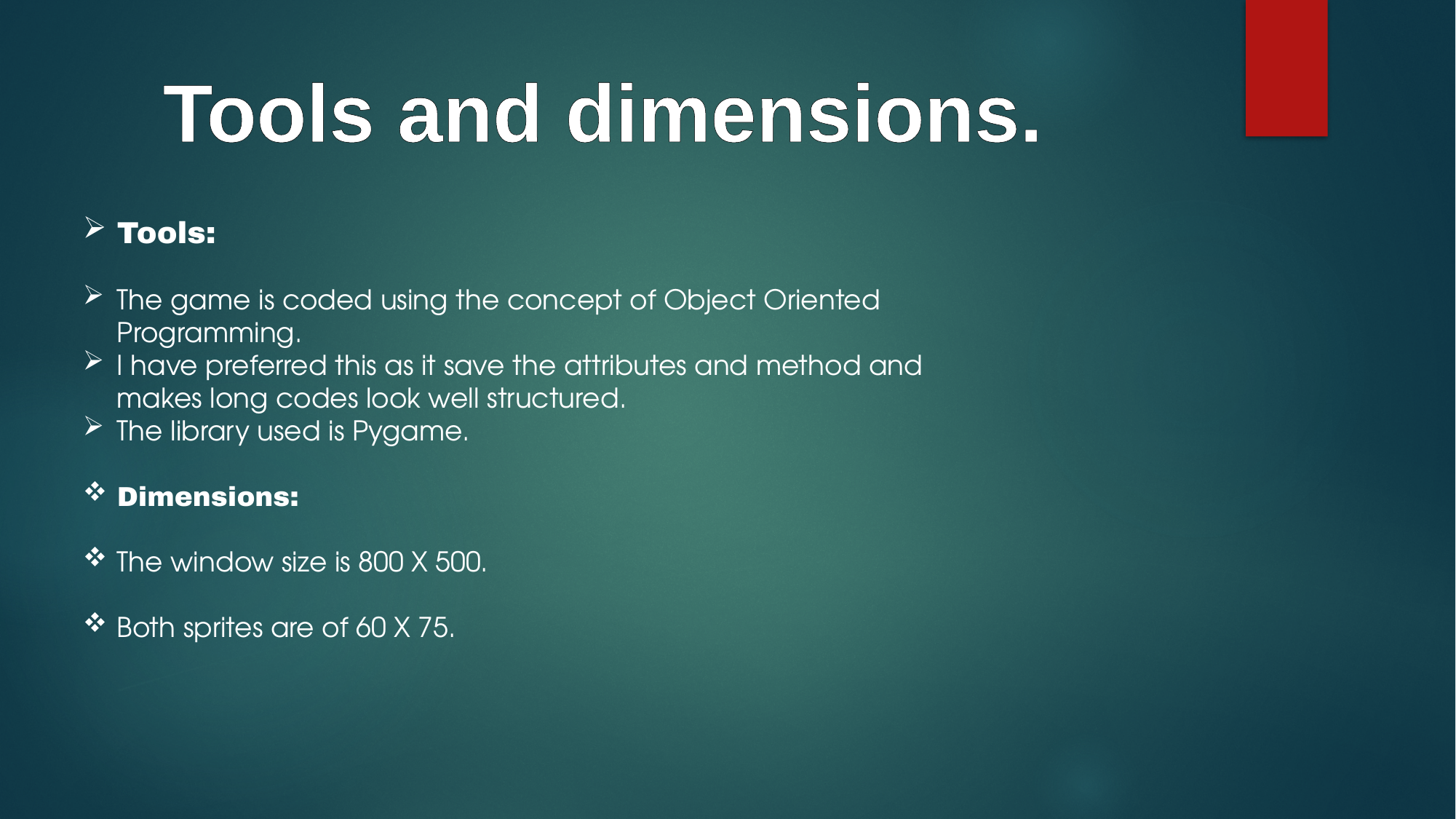

Tools and dimensions.
Tools:

The game is coded using the concept of Object Oriented Programming.
I have preferred this as it save the attributes and method and makes long codes look well structured.
The library used is Pygame.

Dimensions:

The window size is 800 X 500.

Both sprites are of 60 X 75.